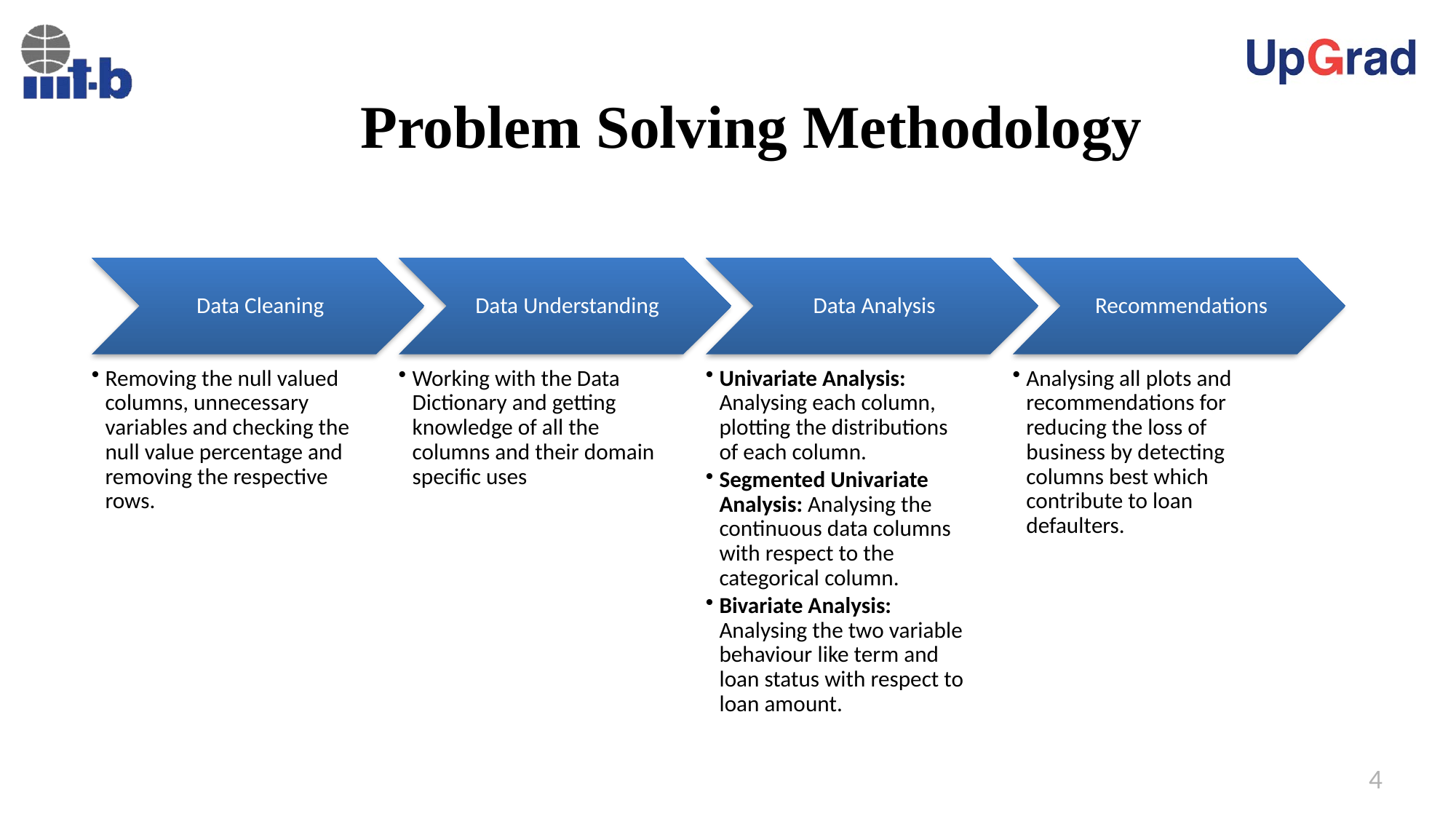

# Problem Solving Methodology
Data Cleaning
Removing the null valued columns, unnecessary variables and checking the null value percentage and removing the respective rows.
Data Understanding
Working with the Data Dictionary and getting knowledge of all the columns and their domain specific uses
Data Analysis
Univariate Analysis: Analysing each column, plotting the distributions of each column.
Segmented Univariate Analysis: Analysing the continuous data columns with respect to the categorical column.
Bivariate Analysis:  Analysing the two variable behaviour like term and loan status with respect to loan amount.
Recommendations
Analysing all plots and recommendations for reducing the loss of business by detecting columns best which contribute to loan defaulters.
4